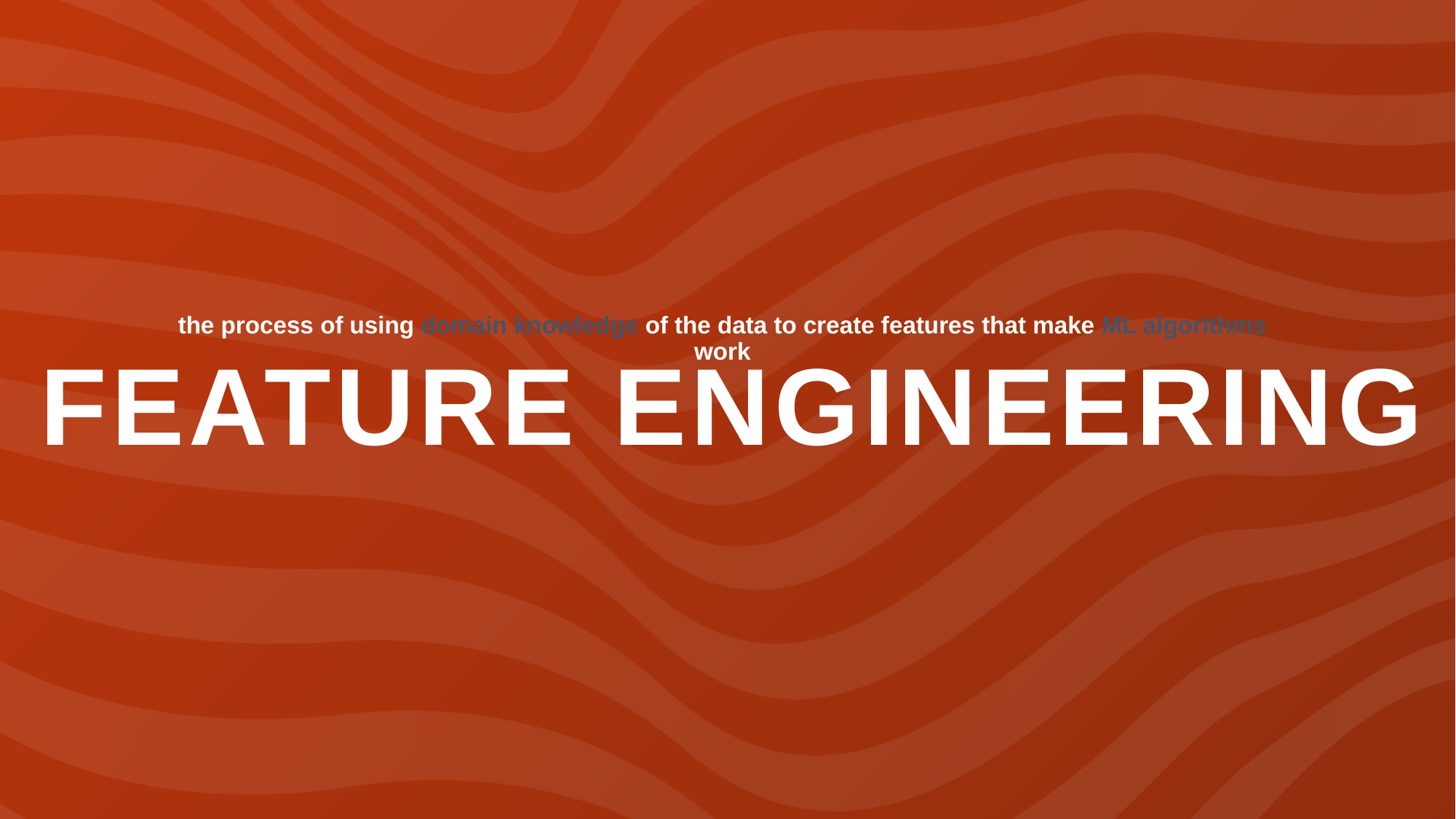

the process of using domain knowledge of the data to create features that make ML algorithms work
FEATURE ENGINEERING